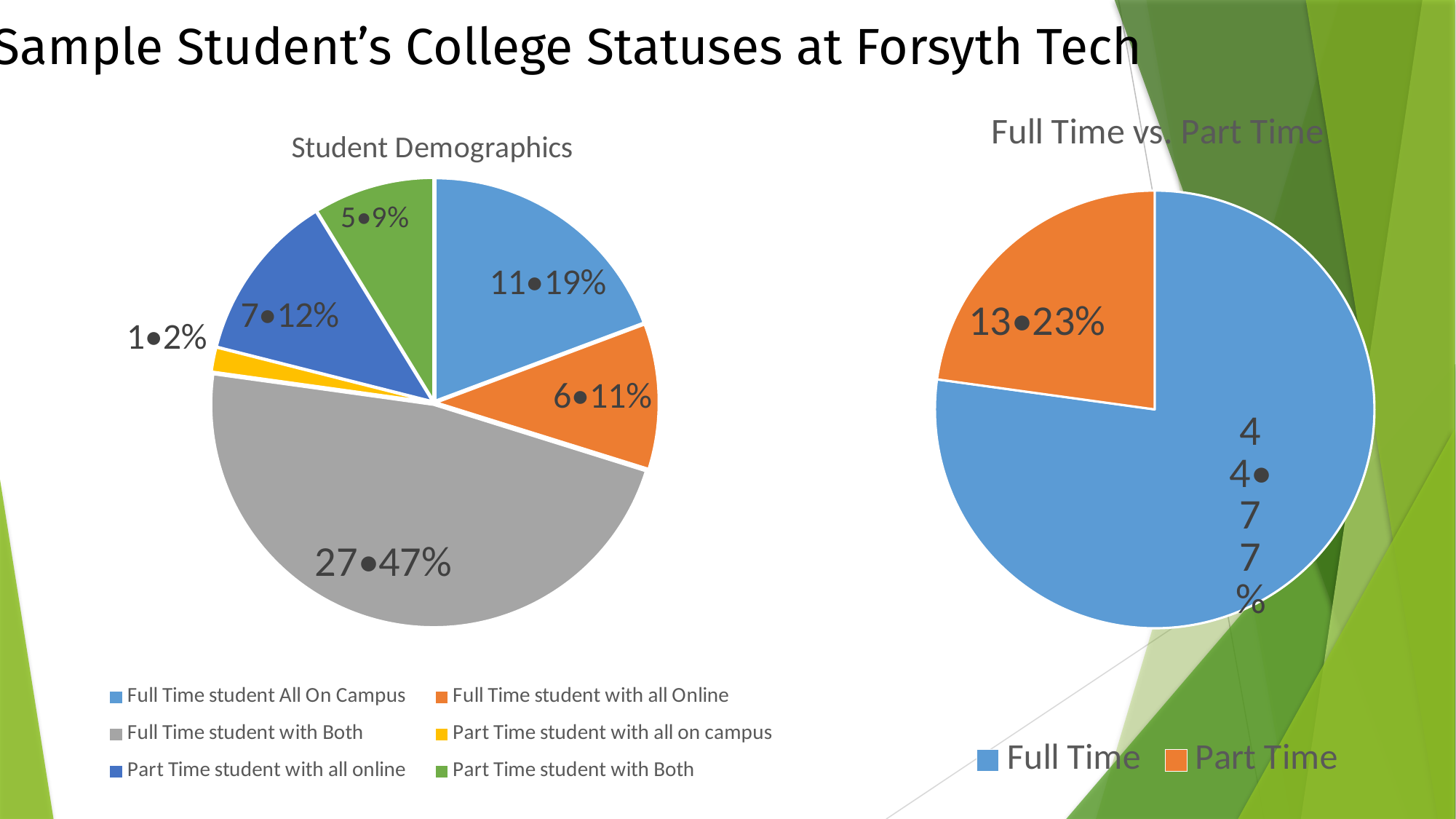

# Sample Student’s College Statuses at Forsyth Tech

### Chart: Full Time vs. Part Time

| Category |  |
|---|---|
| Full Time | 44.0 |
| Part Time | 13.0 |

### Chart: Student Demographics

| Category |  |
|---|---|
| Full Time student All On Campus | 11.0 |
| Full Time student with all Online | 6.0 |
| Full Time student with Both | 27.0 |
| Part Time student with all on campus | 1.0 |
| Part Time student with all online | 7.0 |
| Part Time student with Both | 5.0 |